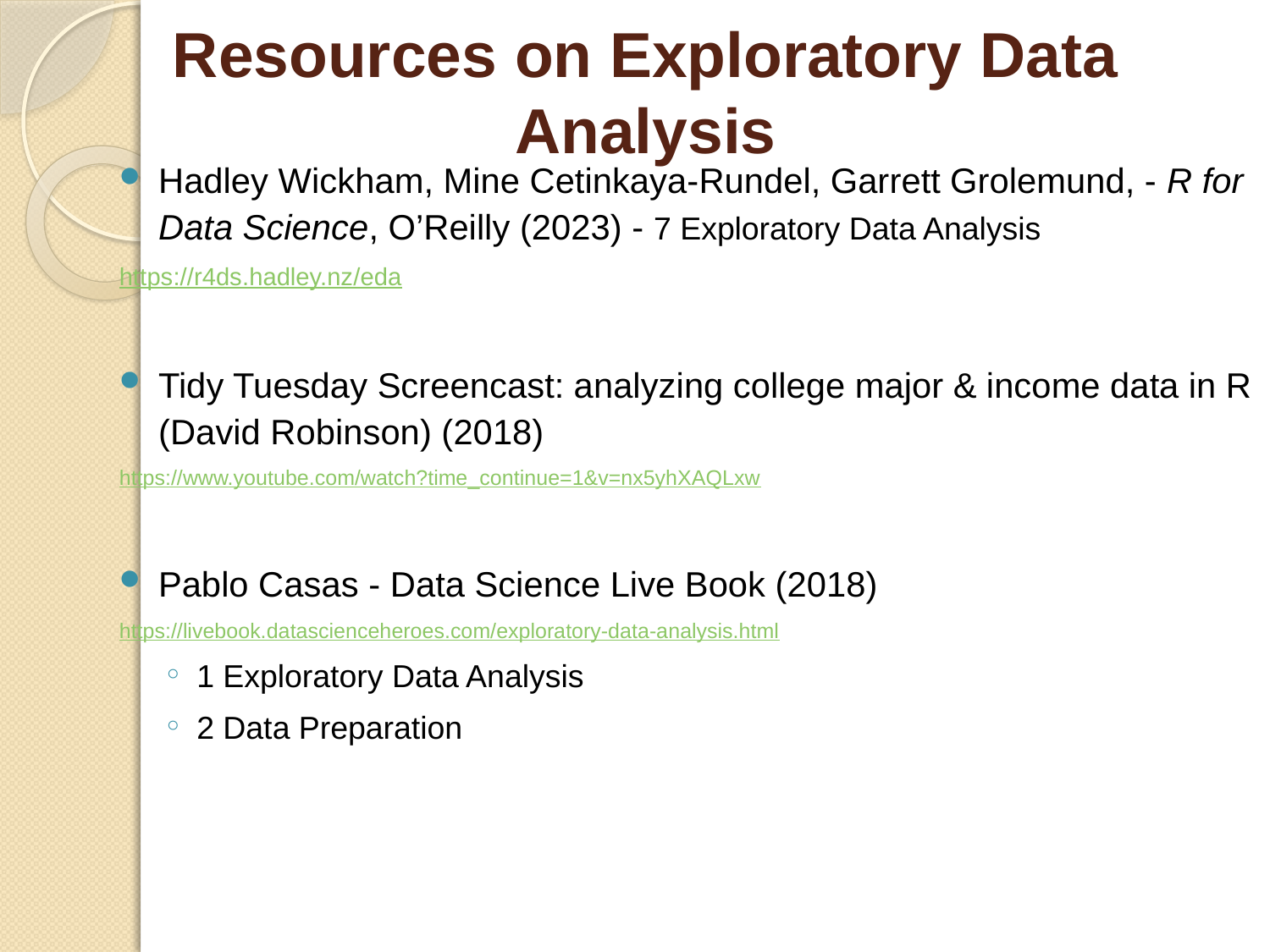

# Resources on Exploratory Data Analysis
Hadley Wickham, Mine Cetinkaya-Rundel, Garrett Grolemund, - R for Data Science, O’Reilly (2023) - 7 Exploratory Data Analysis
https://r4ds.hadley.nz/eda

Tidy Tuesday Screencast: analyzing college major & income data in R (David Robinson) (2018)
https://www.youtube.com/watch?time_continue=1&v=nx5yhXAQLxw

Pablo Casas - Data Science Live Book (2018)
https://livebook.datascienceheroes.com/exploratory-data-analysis.html
1 Exploratory Data Analysis
2 Data Preparation